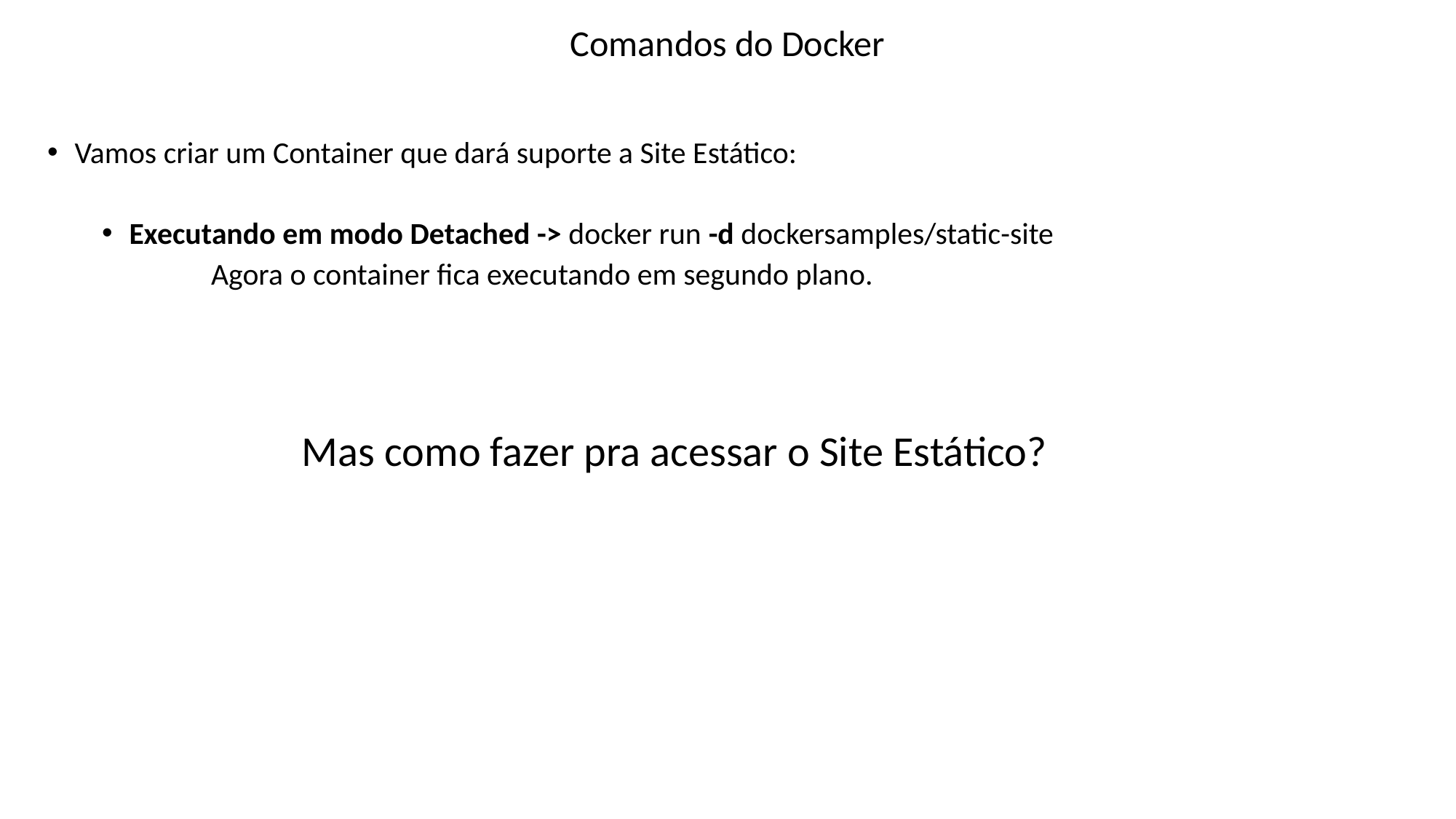

# Comandos do Docker
Vamos criar um Container que dará suporte a Site Estático:

Executando em modo Detached -> docker run -d dockersamples/static-site
	Agora o container fica executando em segundo plano.
Mas como fazer pra acessar o Site Estático?